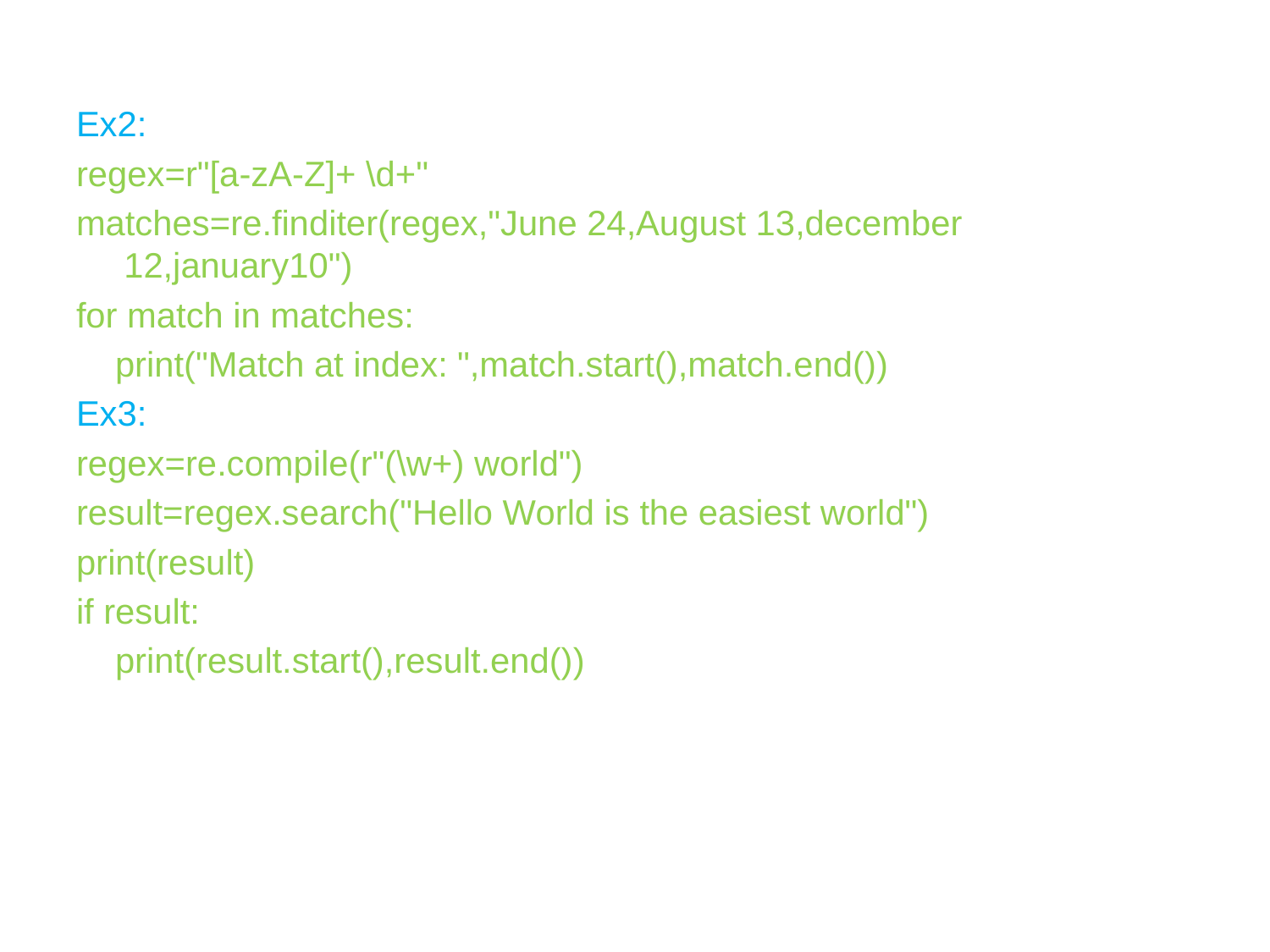

Ex2:
regex=r"[a-zA-Z]+ \d+"
matches=re.finditer(regex,"June 24,August 13,december 12,january10")
for match in matches:
    print("Match at index: ",match.start(),match.end())
Ex3:
regex=re.compile(r"(\w+) world")
result=regex.search("Hello World is the easiest world")
print(result)
if result:
    print(result.start(),result.end())